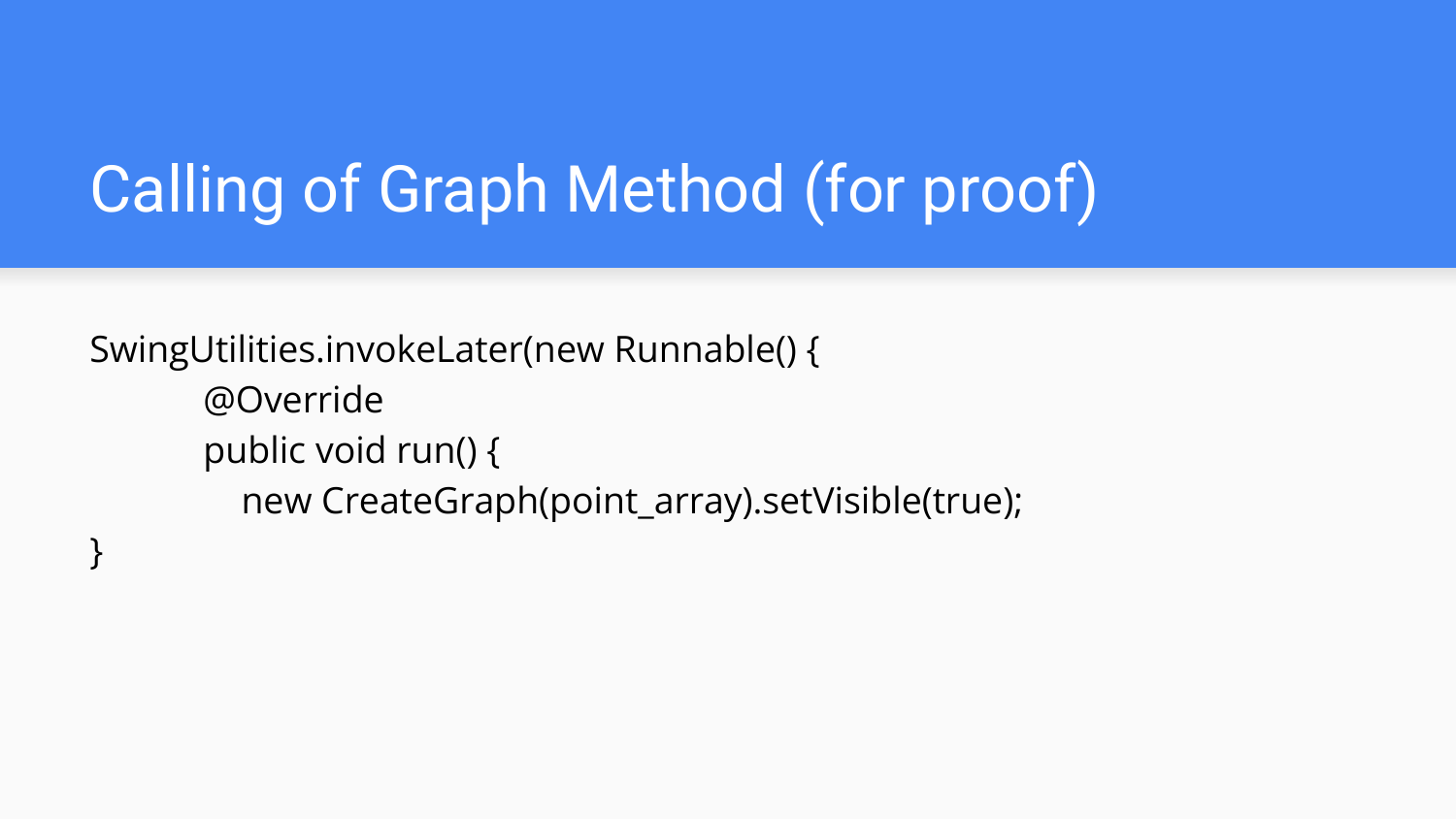

# Calling of Graph Method (for proof)
SwingUtilities.invokeLater(new Runnable() {
            @Override
            public void run() {
                new CreateGraph(point_array).setVisible(true);
}